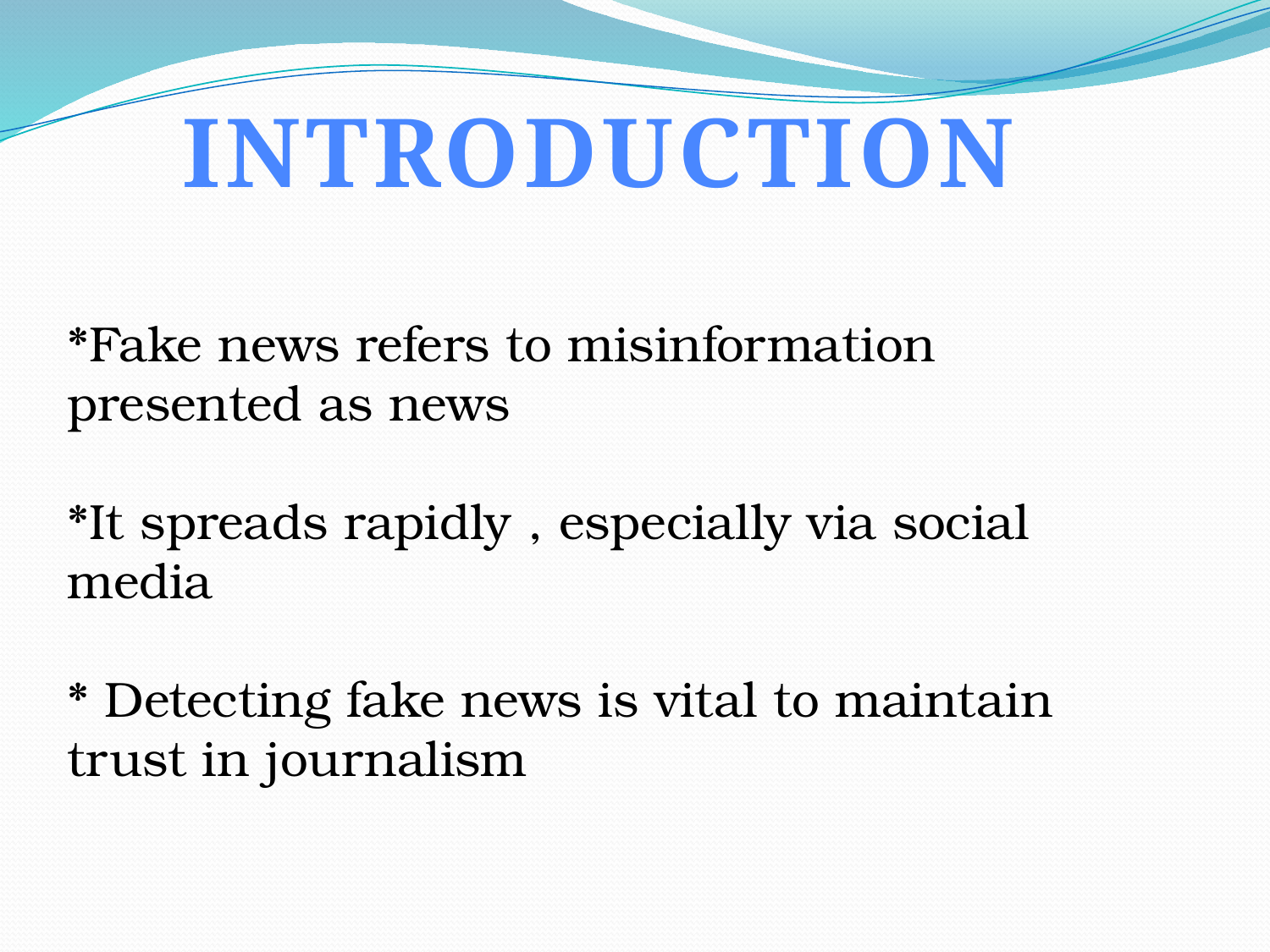

INTRODUCTION
*Fake news refers to misinformation presented as news

*It spreads rapidly , especially via social media

* Detecting fake news is vital to maintain trust in journalism